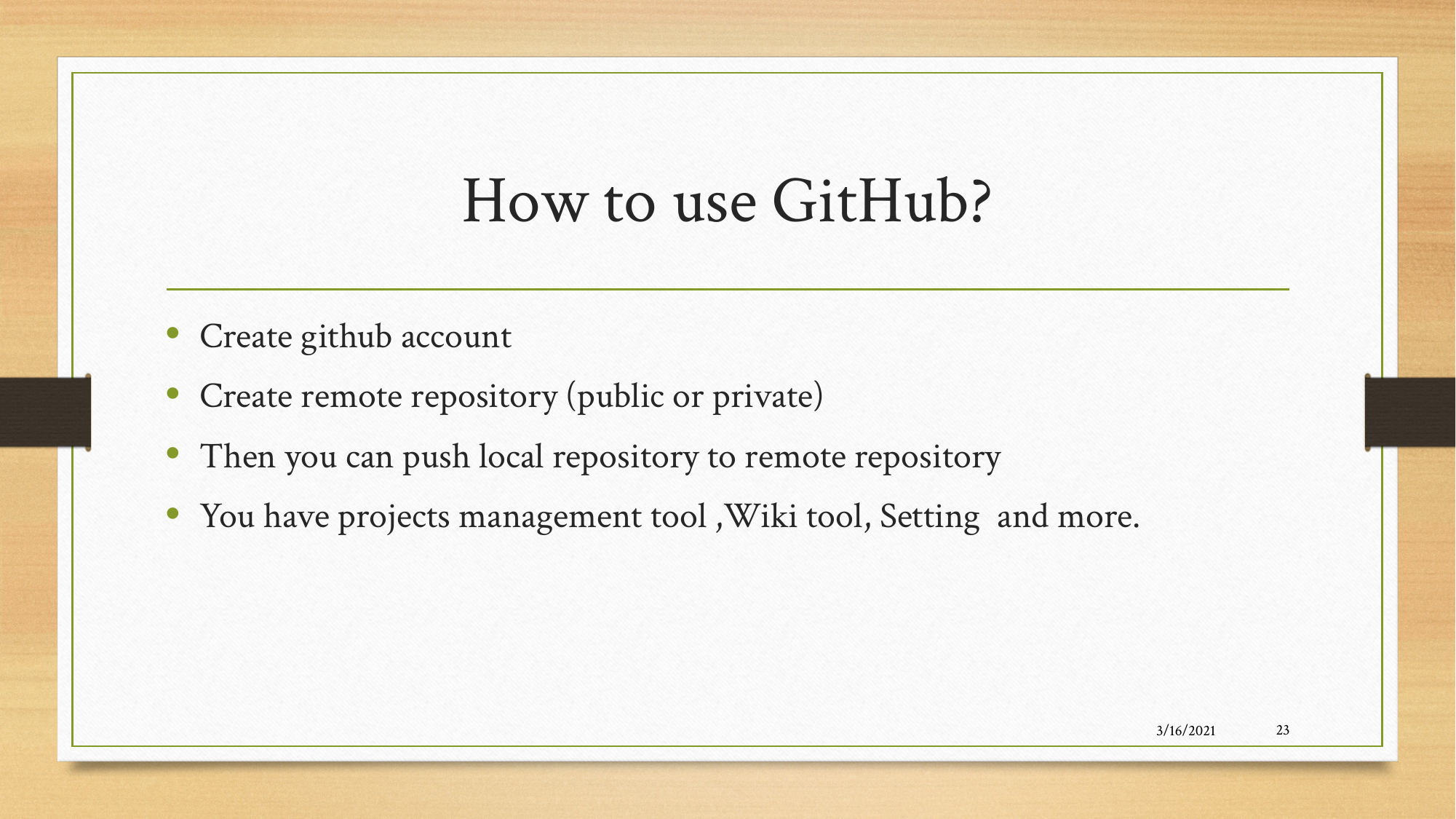

# How to use GitHub?
Create github account
Create remote repository (public or private)
Then you can push local repository to remote repository
You have projects management tool ,Wiki tool, Setting  and more.

3/16/2021
23